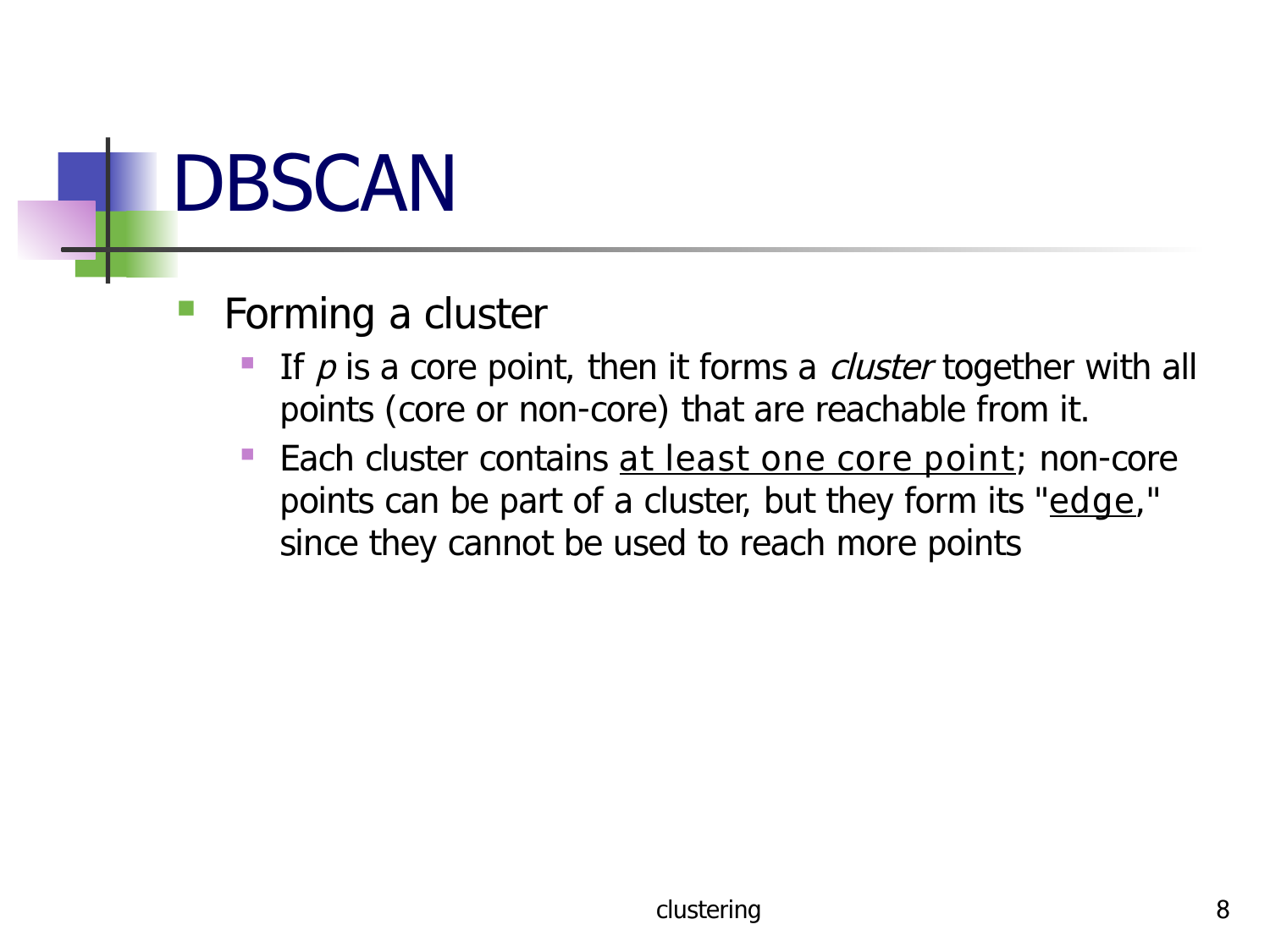

# DBSCAN
Forming a cluster
If p is a core point, then it forms a cluster together with all points (core or non-core) that are reachable from it.
Each cluster contains at least one core point; non-core points can be part of a cluster, but they form its "edge," since they cannot be used to reach more points

clustering
8